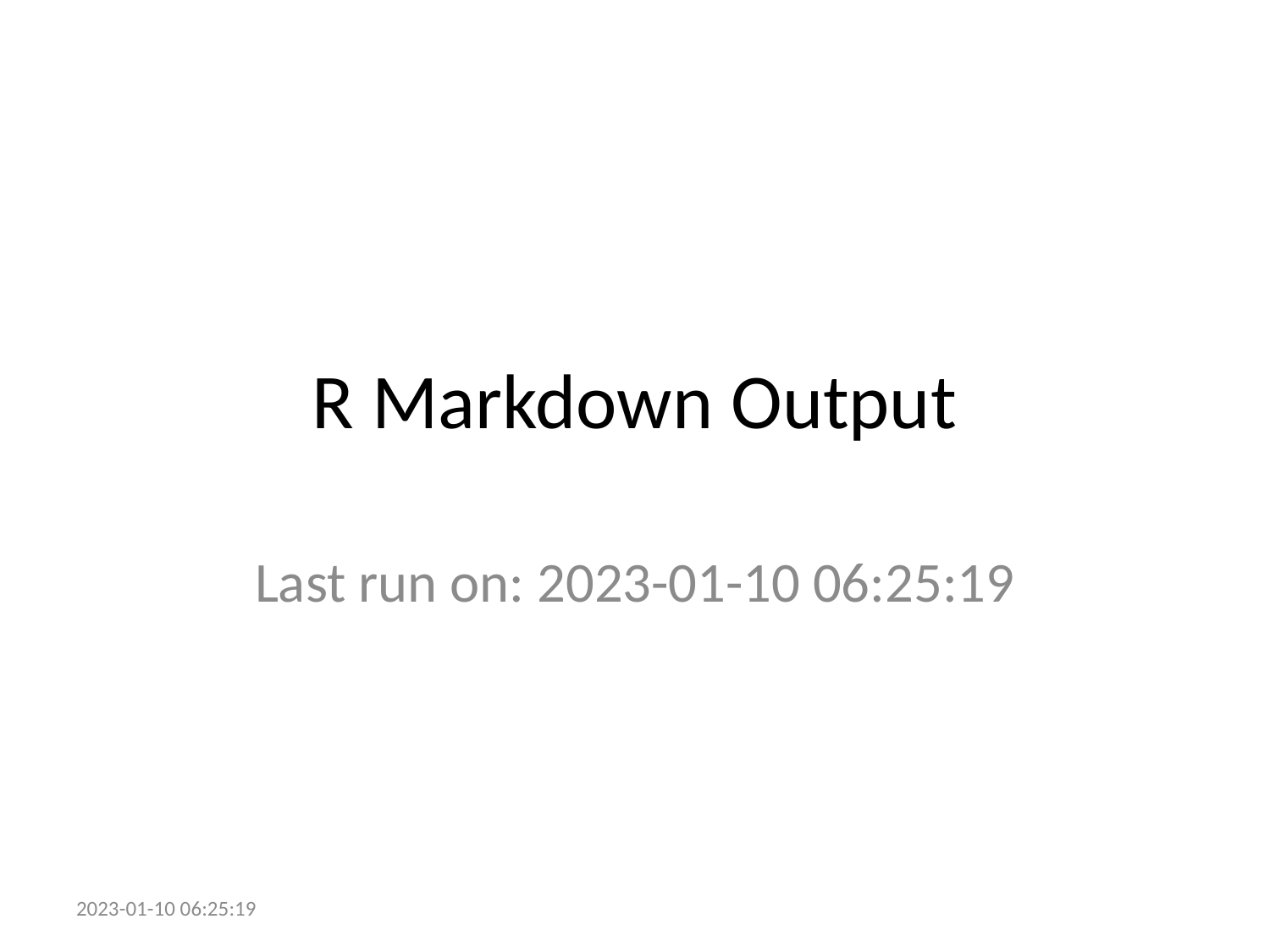

# R Markdown Output
Last run on: 2023-01-10 06:25:19
2023-01-10 06:25:19